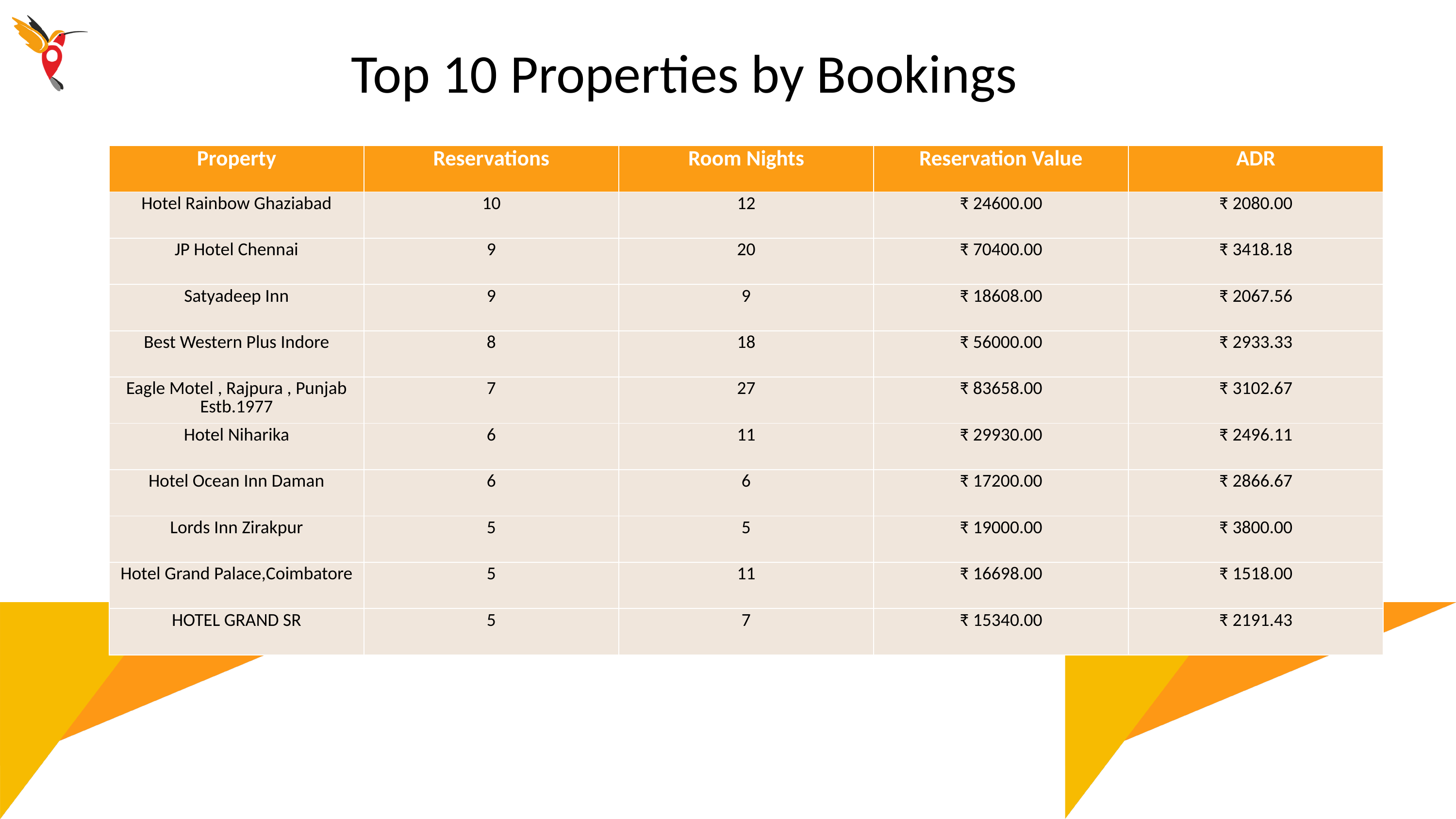

Top 10 Properties by Bookings

| Property | Reservations | Room Nights | Reservation Value | ADR |
| --- | --- | --- | --- | --- |
| Hotel Rainbow Ghaziabad | 10 | 12 | ₹ 24600.00 | ₹ 2080.00 |
| JP Hotel Chennai | 9 | 20 | ₹ 70400.00 | ₹ 3418.18 |
| Satyadeep Inn | 9 | 9 | ₹ 18608.00 | ₹ 2067.56 |
| Best Western Plus Indore | 8 | 18 | ₹ 56000.00 | ₹ 2933.33 |
| Eagle Motel , Rajpura , Punjab Estb.1977 | 7 | 27 | ₹ 83658.00 | ₹ 3102.67 |
| Hotel Niharika | 6 | 11 | ₹ 29930.00 | ₹ 2496.11 |
| Hotel Ocean Inn Daman | 6 | 6 | ₹ 17200.00 | ₹ 2866.67 |
| Lords Inn Zirakpur | 5 | 5 | ₹ 19000.00 | ₹ 3800.00 |
| Hotel Grand Palace,Coimbatore | 5 | 11 | ₹ 16698.00 | ₹ 1518.00 |
| HOTEL GRAND SR | 5 | 7 | ₹ 15340.00 | ₹ 2191.43 |